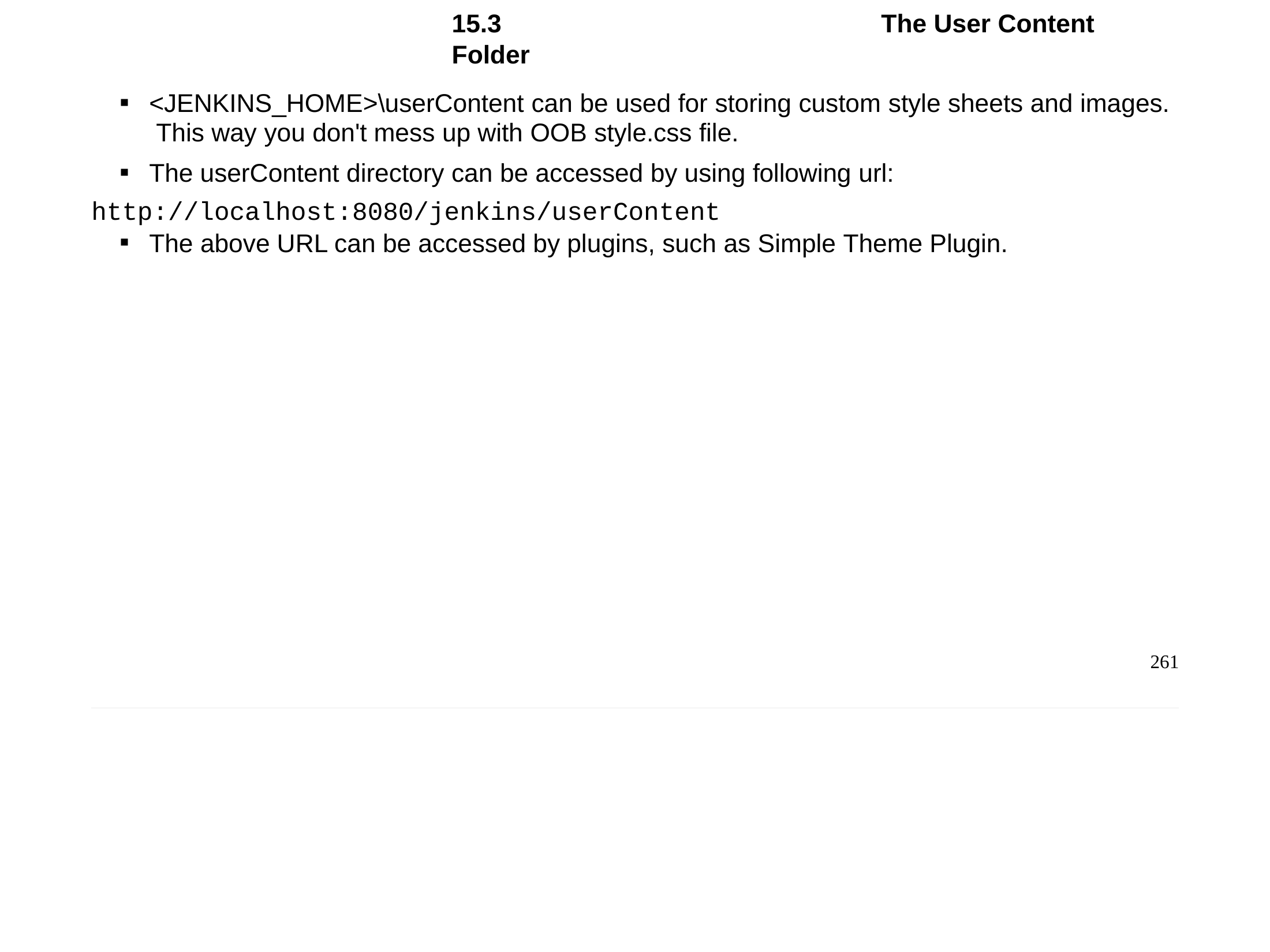

Chapter 15 - User Interface Options

15.3	The User Content Folder
<JENKINS_HOME>\userContent can be used for storing custom style sheets and images.  This way you don't mess up with OOB style.css file.
The userContent directory can be accessed by using following url:
http://localhost:8080/jenkins/userContent
The above URL can be accessed by plugins, such as Simple Theme Plugin.
261